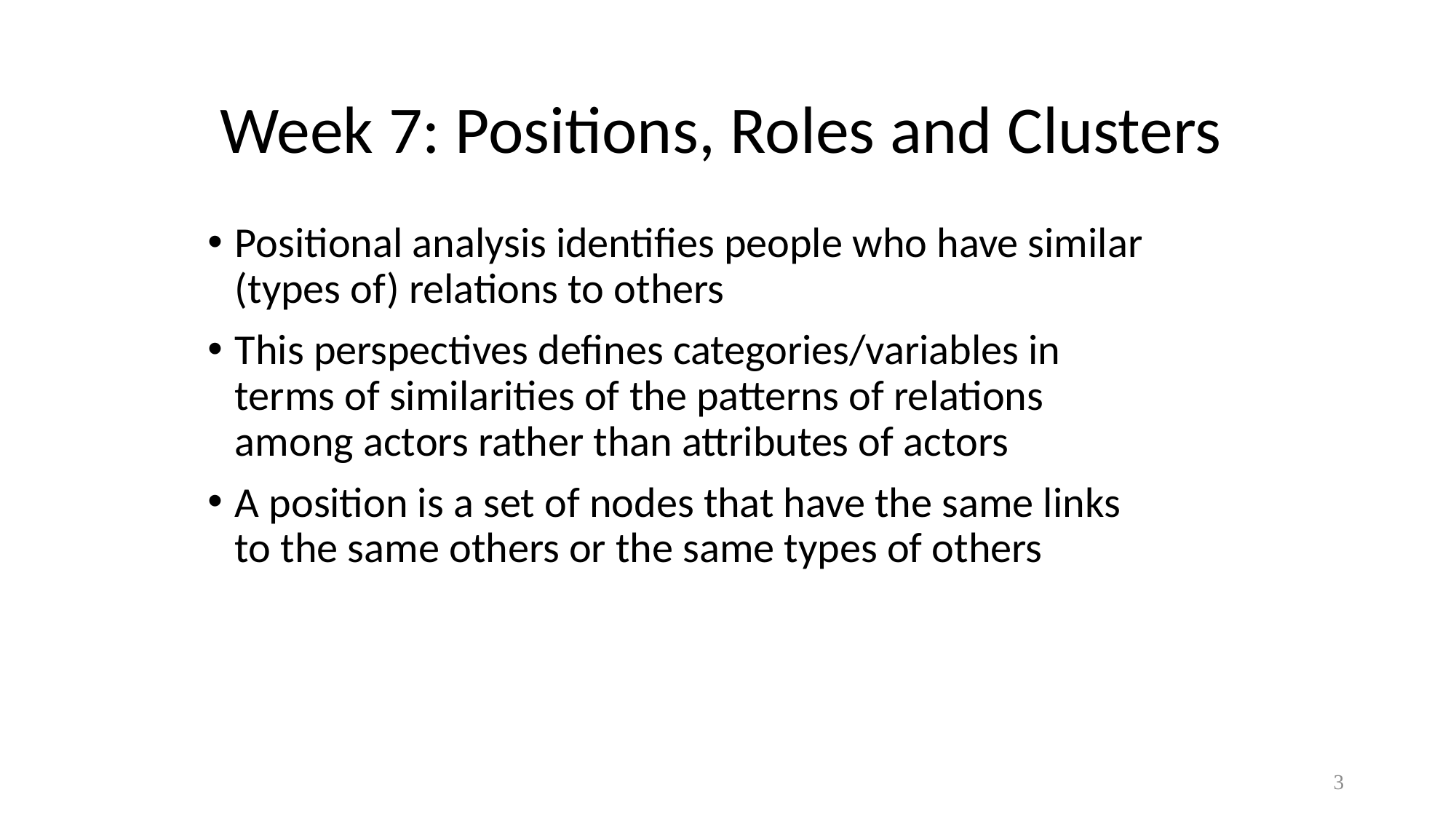

# Week 7: Positions, Roles and Clusters
Positional analysis identifies people who have similar (types of) relations to others
This perspectives defines categories/variables in terms of similarities of the patterns of relations among actors rather than attributes of actors
A position is a set of nodes that have the same links to the same others or the same types of others

3